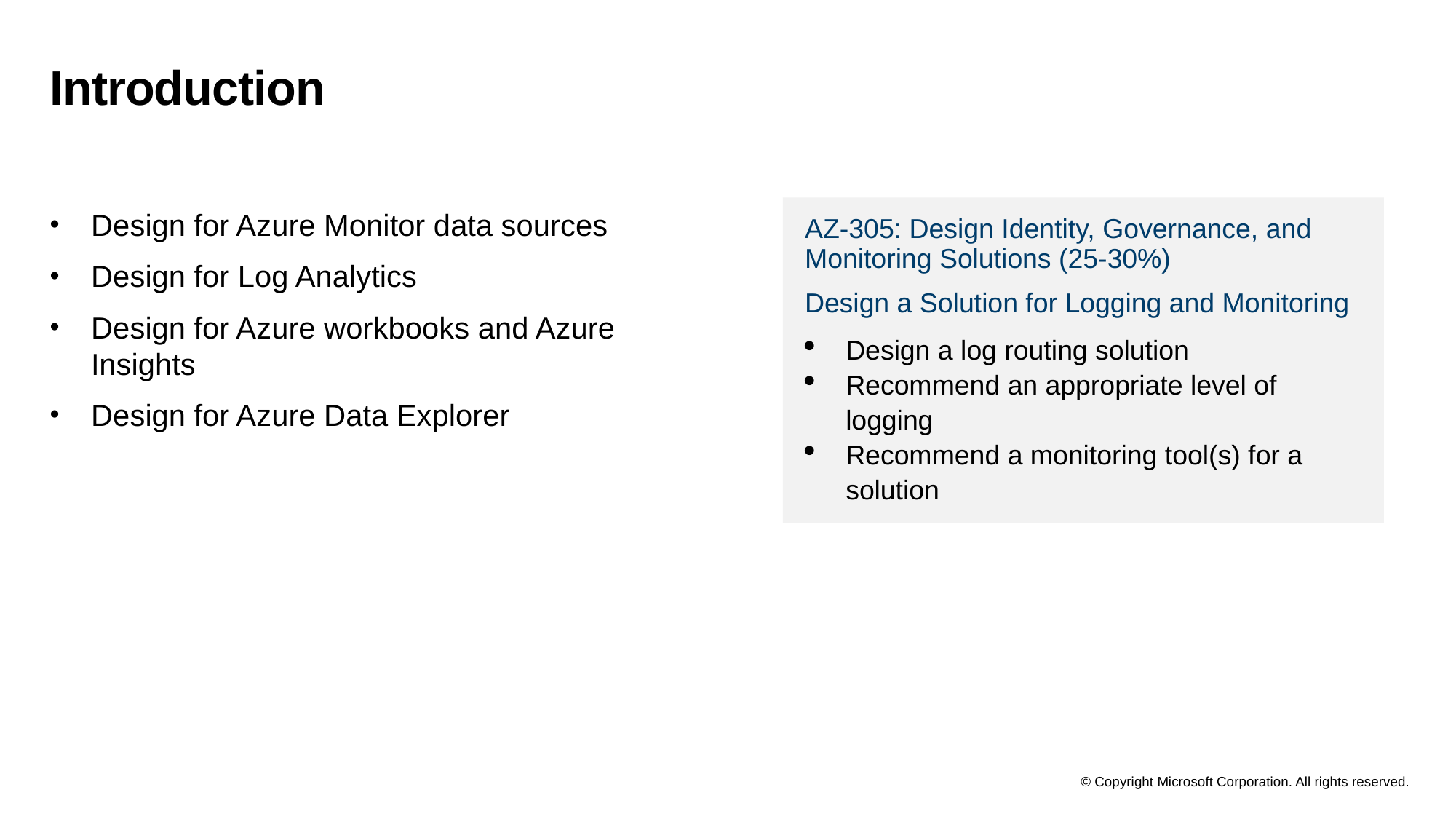

# Introduction
AZ-305: Design Identity, Governance, and Monitoring Solutions (25-30%)
Design a Solution for Logging and Monitoring
Design a log routing solution
Recommend an appropriate level of logging
Recommend a monitoring tool(s) for a solution
Design for Azure Monitor data sources
Design for Log Analytics
Design for Azure workbooks and Azure Insights
Design for Azure Data Explorer